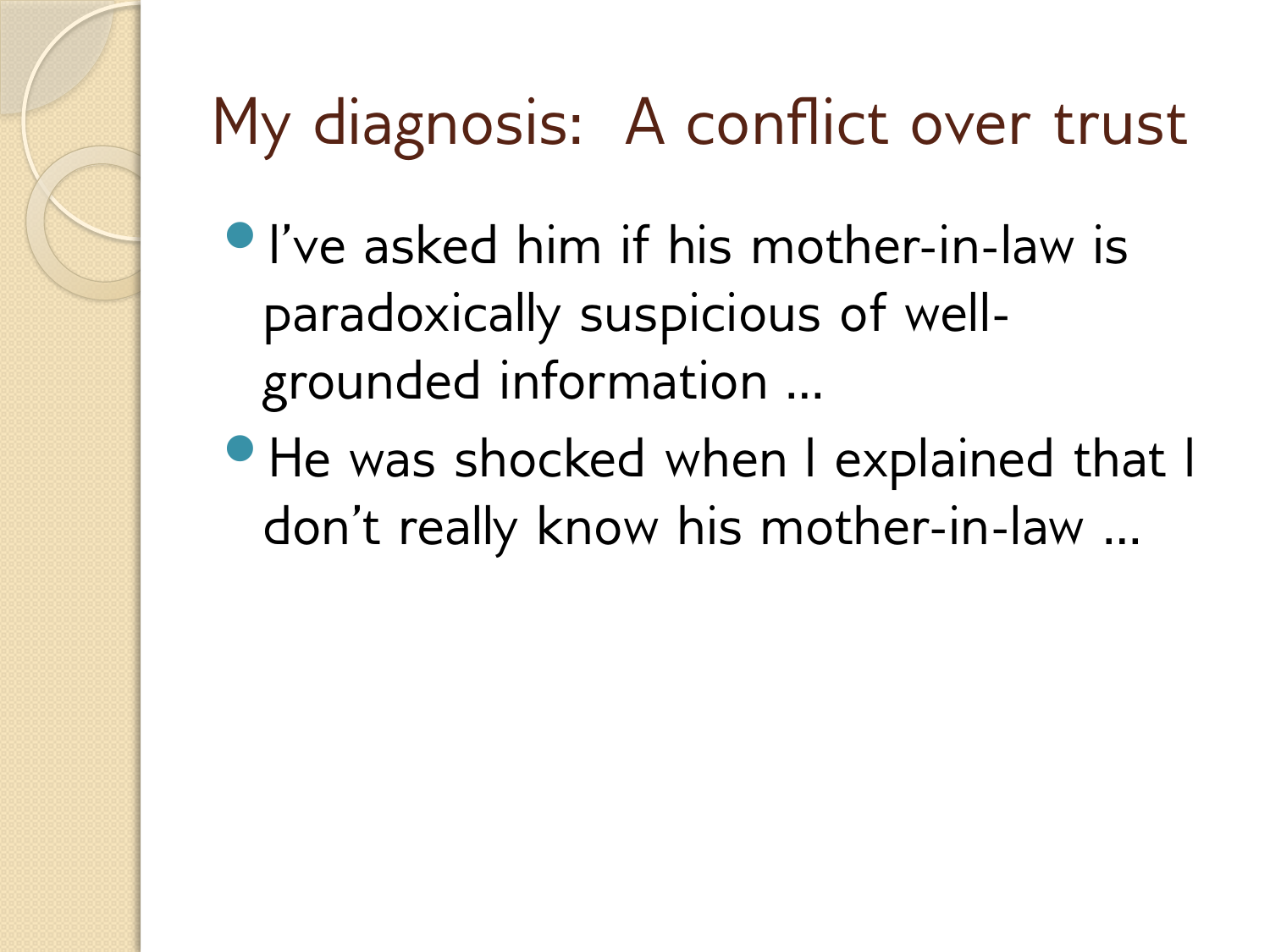

# My diagnosis:  A conflict over trust
I’ve asked him if his mother-in-law is paradoxically suspicious of well-grounded information …
He was shocked when I explained that I don’t really know his mother-in-law …